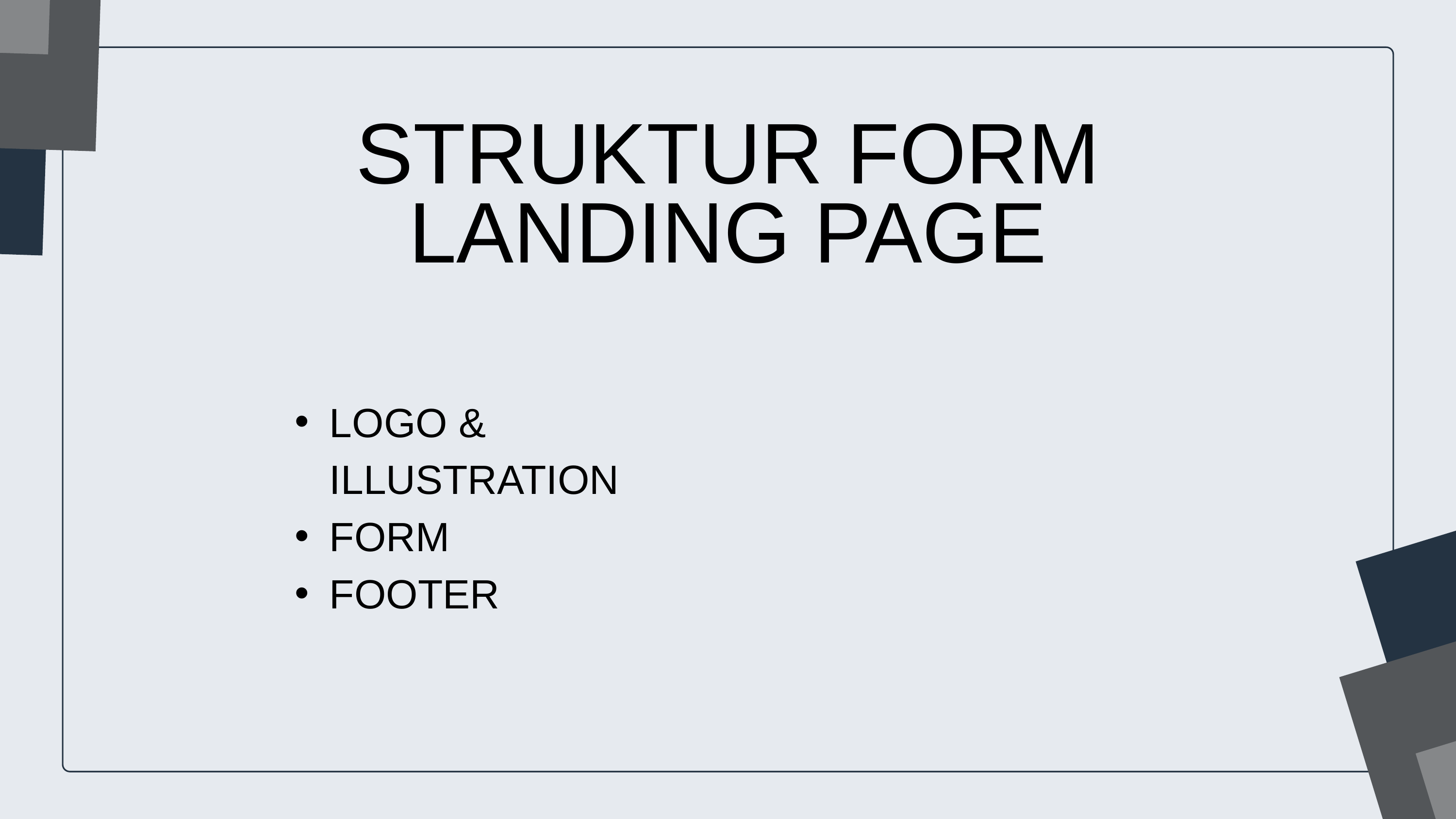

STRUKTUR FORM LANDING PAGE
LOGO & ILLUSTRATION
FORM
FOOTER